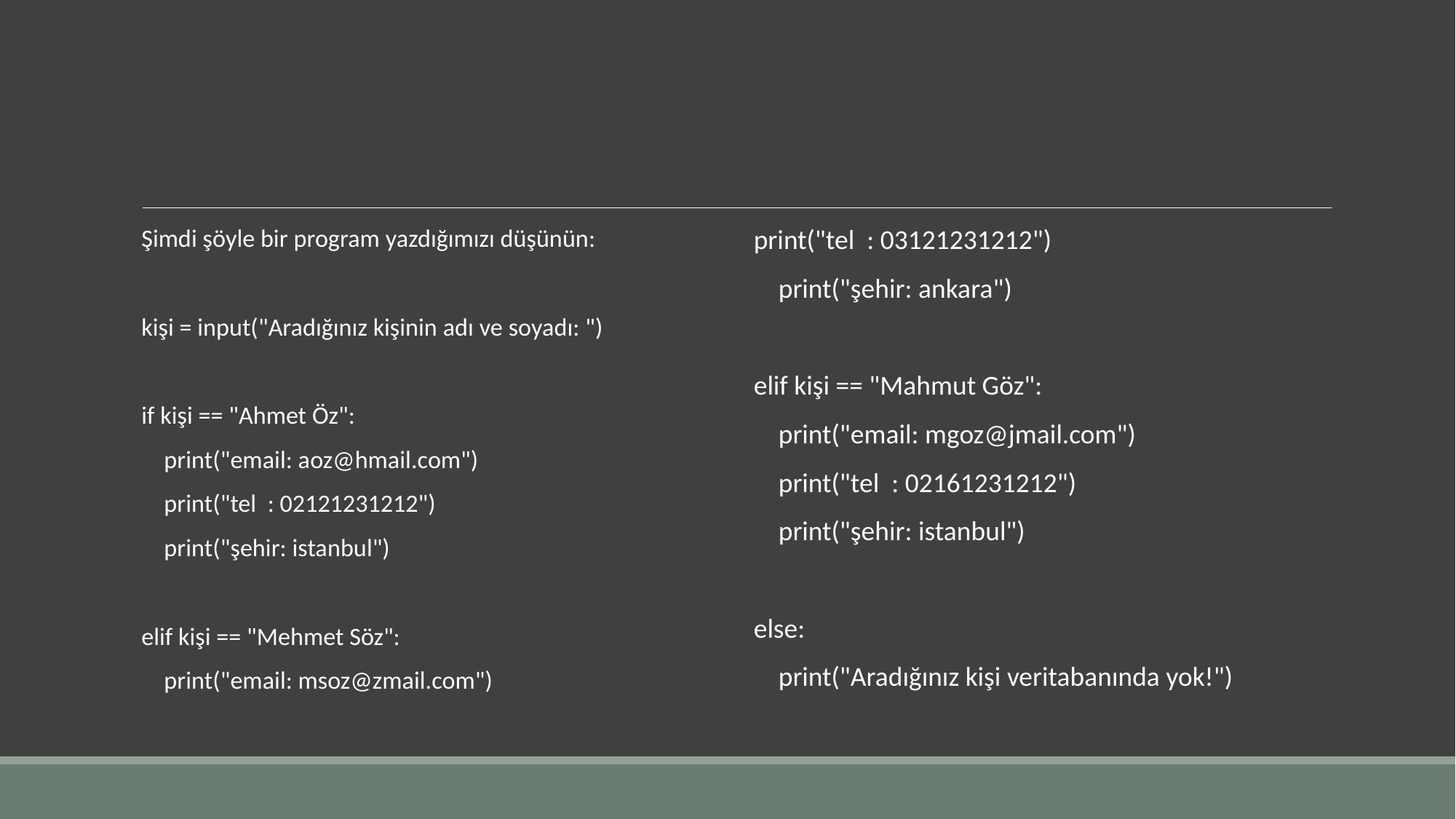

#
Şimdi şöyle bir program yazdığımızı düşünün:

kişi = input("Aradığınız kişinin adı ve soyadı: ")

if kişi == "Ahmet Öz":
    print("email: aoz@hmail.com")
    print("tel  : 02121231212")
    print("şehir: istanbul")

elif kişi == "Mehmet Söz":
    print("email: msoz@zmail.com")

print("tel  : 03121231212")
    print("şehir: ankara")

elif kişi == "Mahmut Göz":
    print("email: mgoz@jmail.com")
    print("tel  : 02161231212")
    print("şehir: istanbul")

else:
    print("Aradığınız kişi veritabanında yok!")